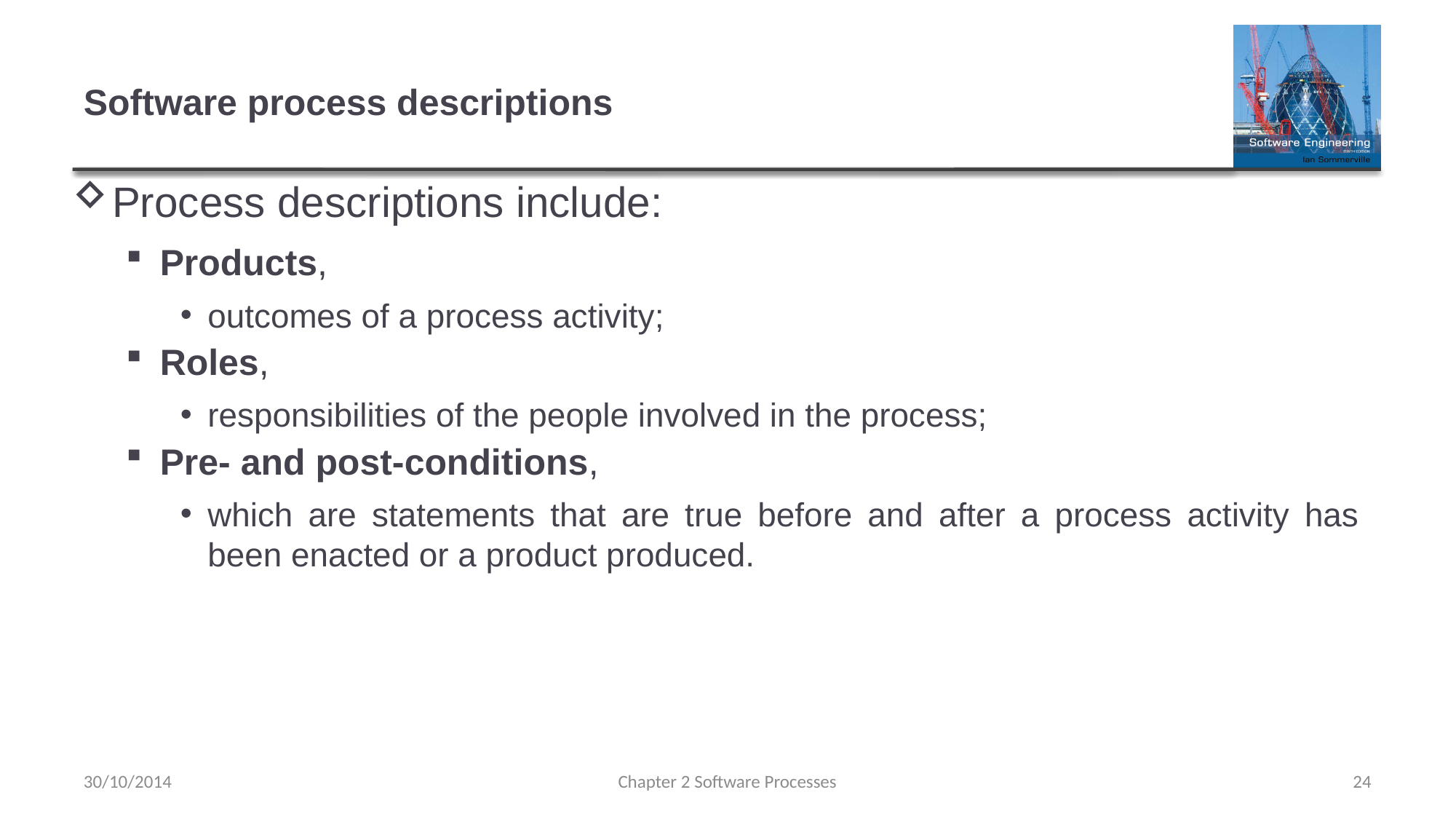

# Software process descriptions
Process descriptions include:
Products,
outcomes of a process activity;
Roles,
responsibilities of the people involved in the process;
Pre- and post-conditions,
which are statements that are true before and after a process activity has been enacted or a product produced.
Chapter 2 Software Processes
30/10/2014
24